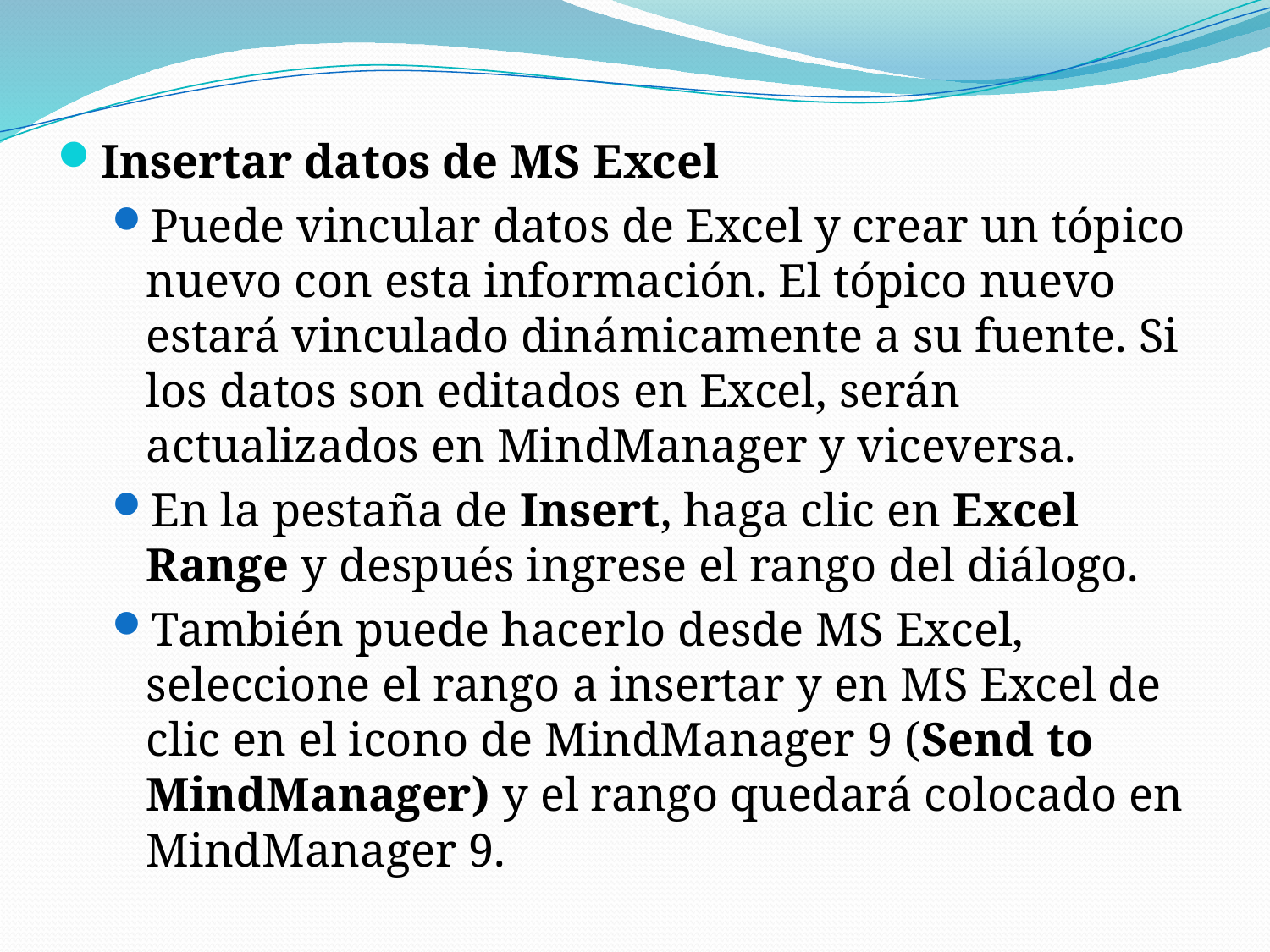

Insertar datos de MS Excel
Puede vincular datos de Excel y crear un tópico nuevo con esta información. El tópico nuevo estará vinculado dinámicamente a su fuente. Si los datos son editados en Excel, serán actualizados en MindManager y viceversa.
En la pestaña de Insert, haga clic en Excel Range y después ingrese el rango del diálogo.
También puede hacerlo desde MS Excel, seleccione el rango a insertar y en MS Excel de clic en el icono de MindManager 9 (Send to MindManager) y el rango quedará colocado en MindManager 9.